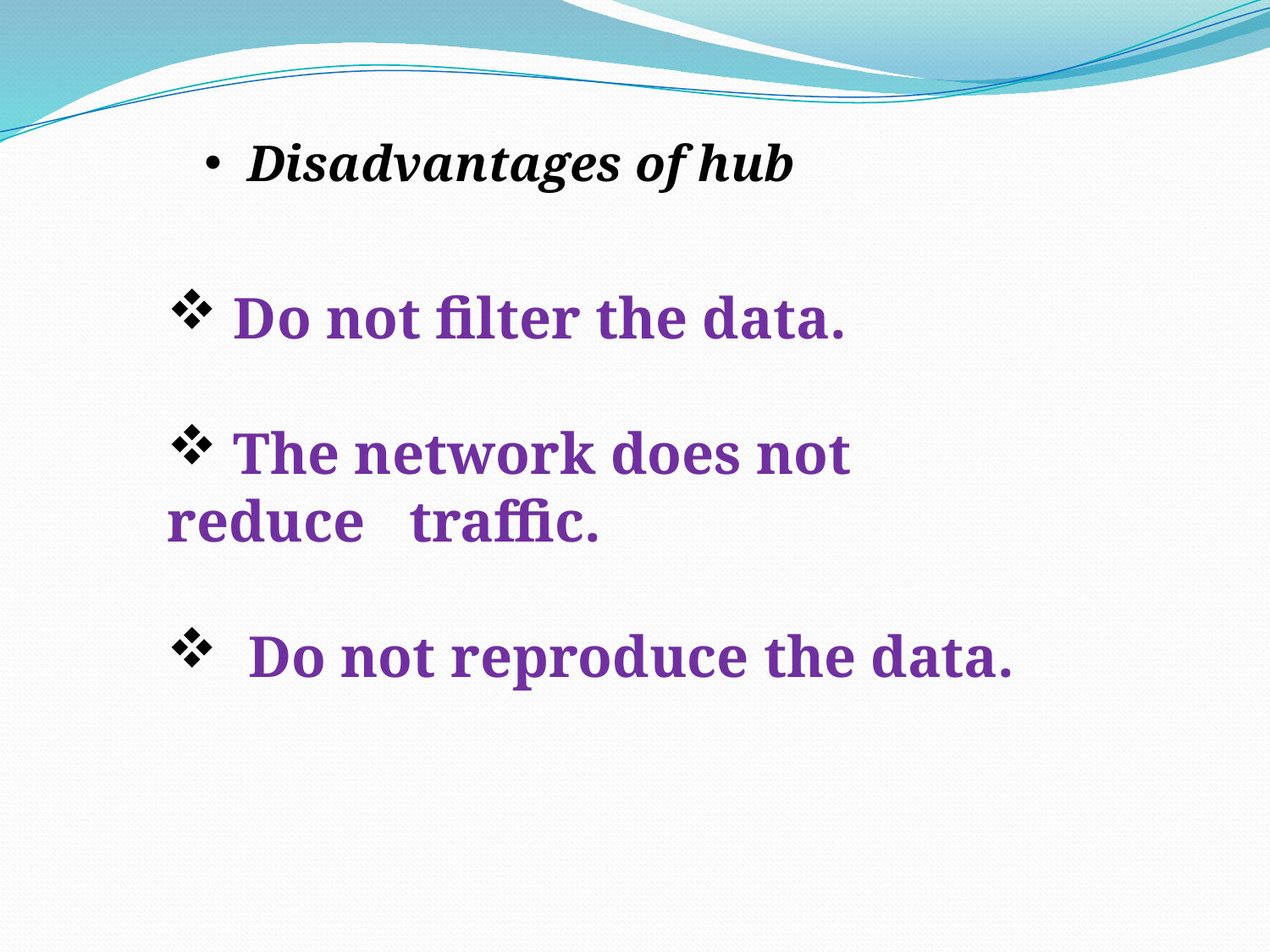

Disadvantages of hub
 Do not filter the data.

 The network does not reduce   traffic.

  Do not reproduce the data.